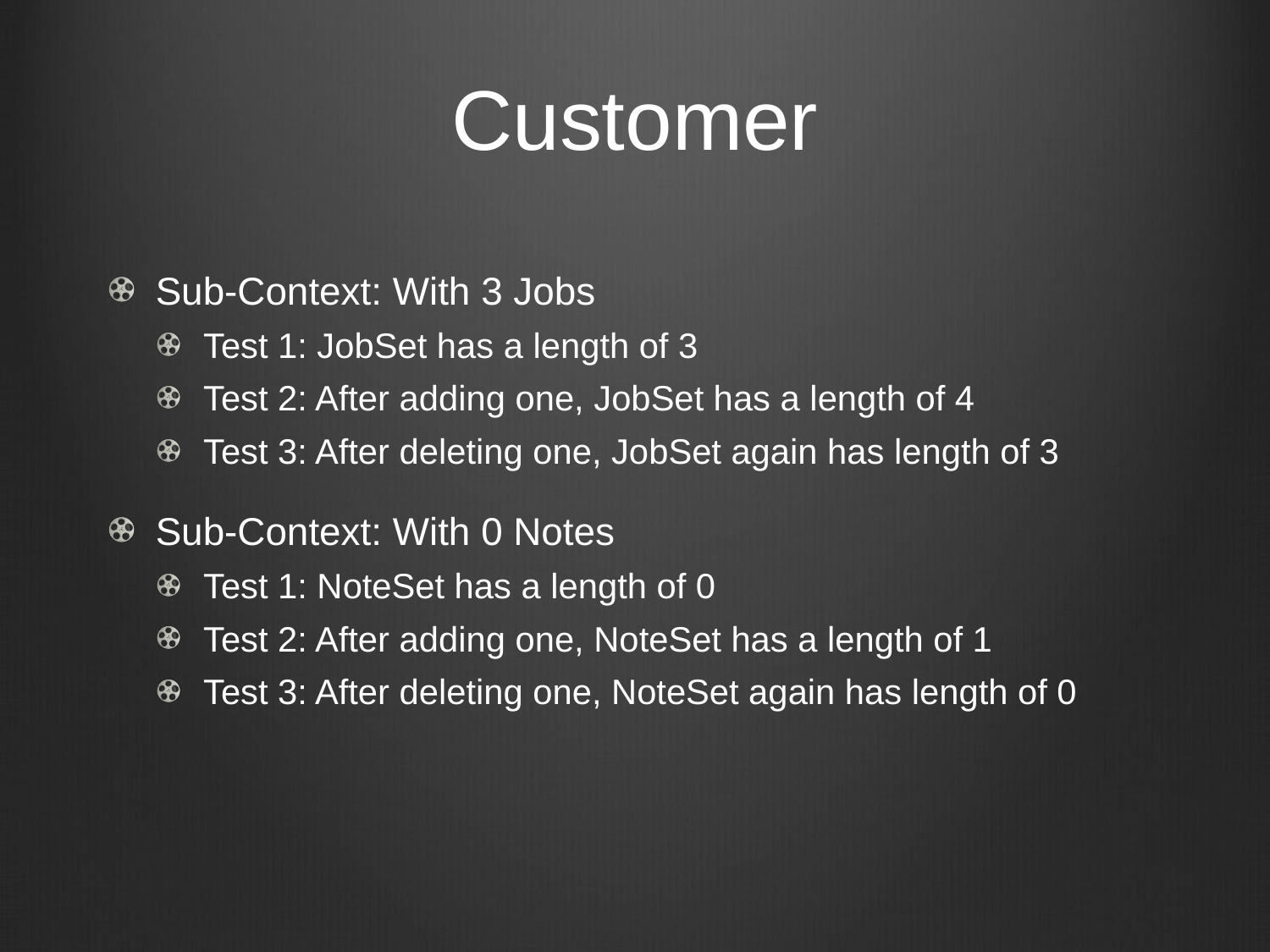

# Customer
Sub-Context: With 3 Jobs
Test 1: JobSet has a length of 3
Test 2: After adding one, JobSet has a length of 4
Test 3: After deleting one, JobSet again has length of 3
Sub-Context: With 0 Notes
Test 1: NoteSet has a length of 0
Test 2: After adding one, NoteSet has a length of 1
Test 3: After deleting one, NoteSet again has length of 0